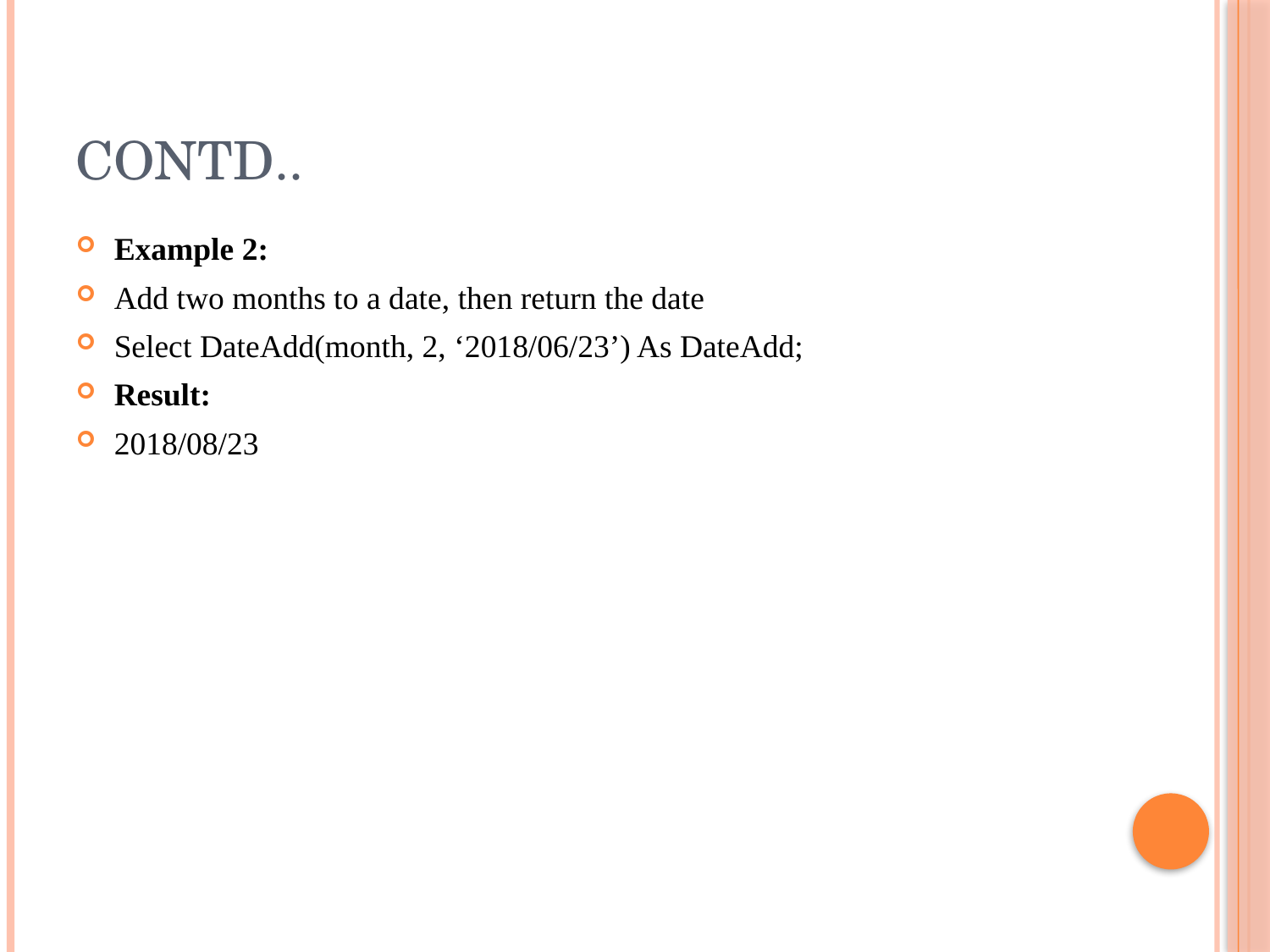

# Contd..
Example 2:
Add two months to a date, then return the date
Select DateAdd(month, 2, ‘2018/06/23’) As DateAdd;
Result:
2018/08/23